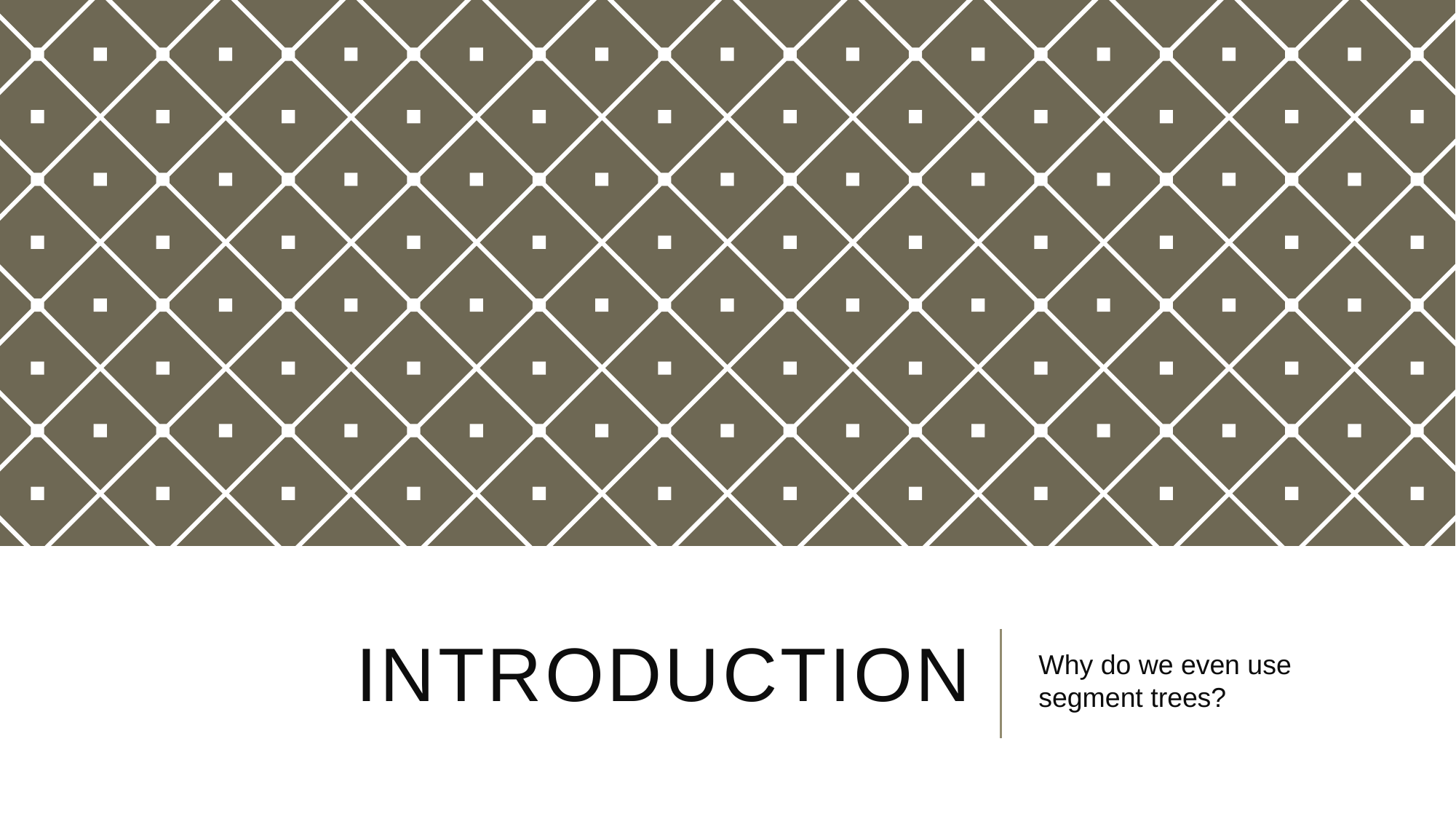

# Introduction
Why do we even use segment trees?